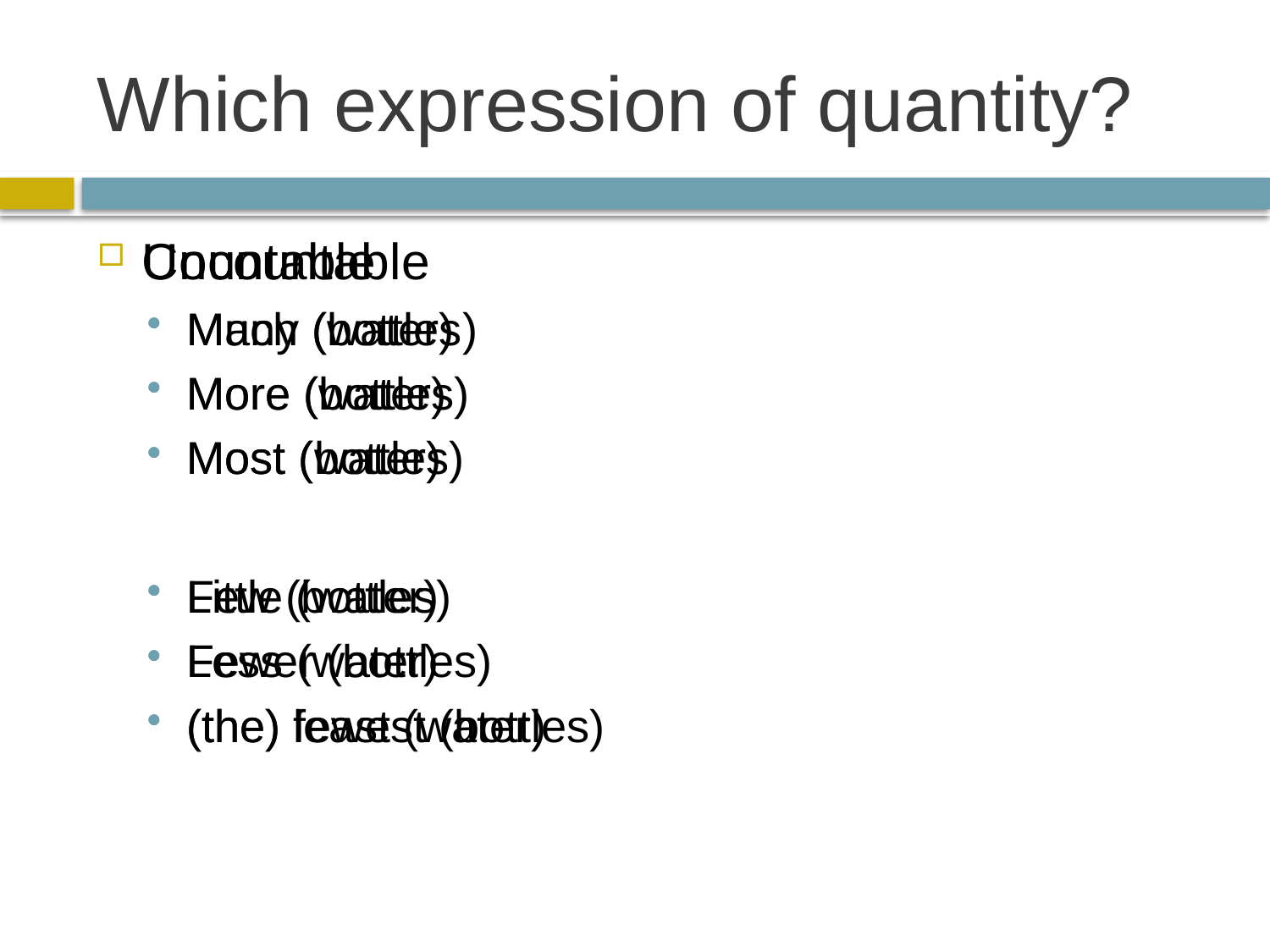

# Which expression of quantity?
Countable
Many (bottles)
More (bottles)
Most (bottles)

Few (bottles)
Fewer (bottles)
(the) fewest (bottles)
Uncountable
Much (water)
More (water)
Most (water)

Little (water)
Less (water)
(the) least (water)